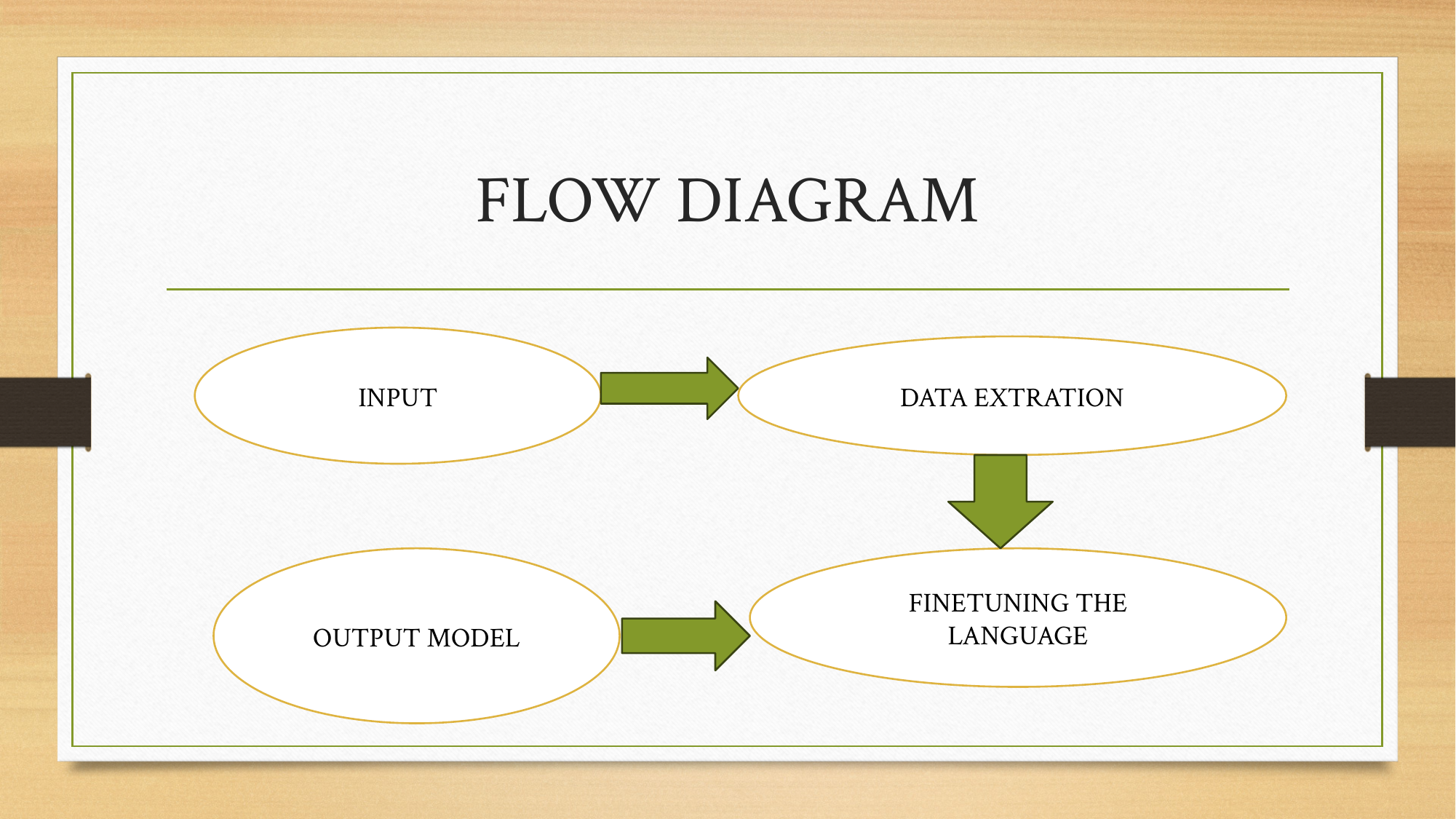

# FLOW DIAGRAM
INPUT
DATA EXTRATION

OUTPUT MODEL
FINETUNING THE LANGUAGE